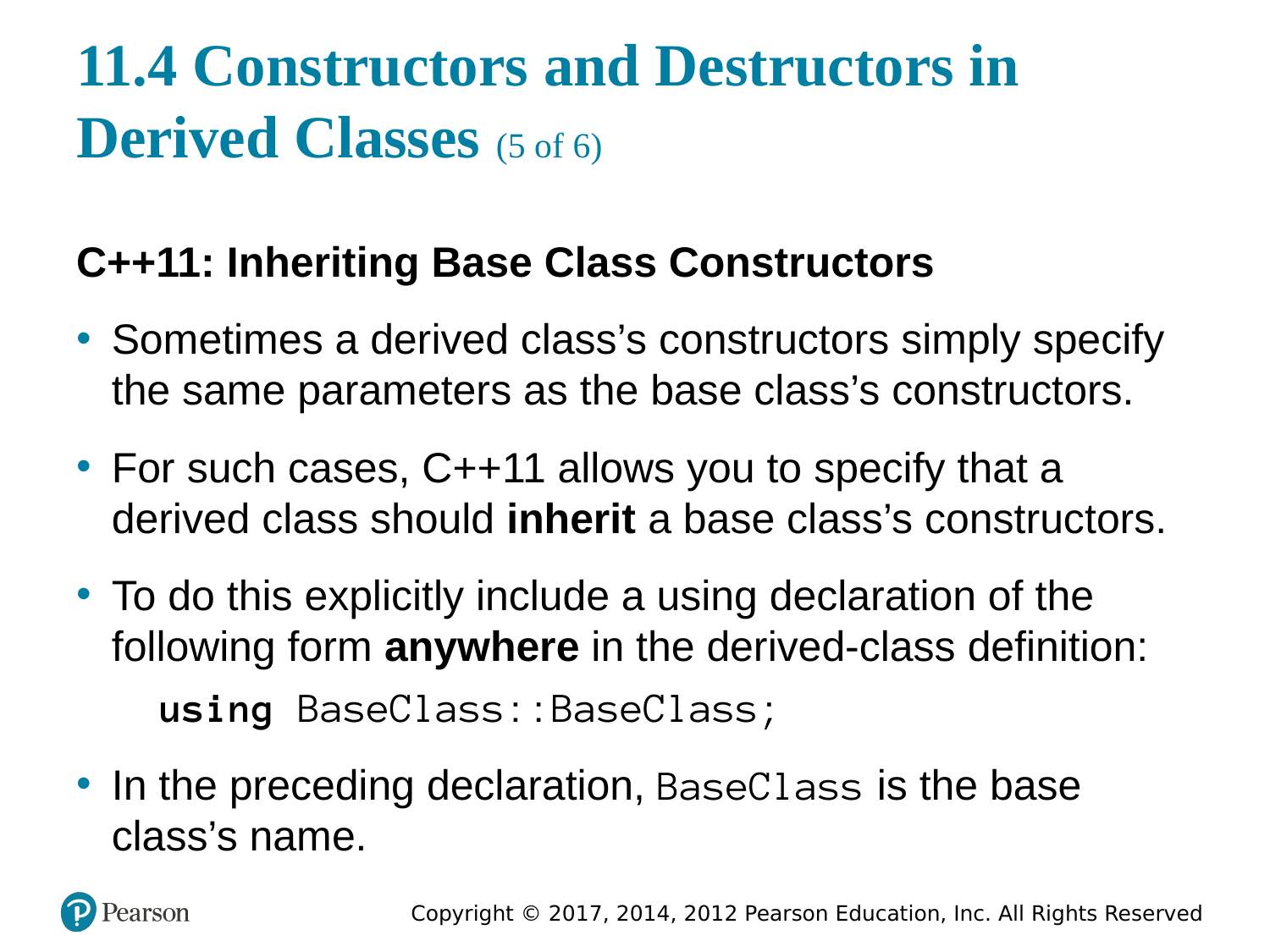

# 11.4 Constructors and Destructors in Derived Classes (5 of 6)
C++11: Inheriting Base Class Constructors
Sometimes a derived class’s constructors simply specify the same parameters as the base class’s constructors.
For such cases, C++11 allows you to specify that a derived class should inherit a base class’s constructors.
To do this explicitly include a using declaration of the following form anywhere in the derived-class definition:
using BaseClass::BaseClass;
In the preceding declaration, BaseClass is the base class’s name.